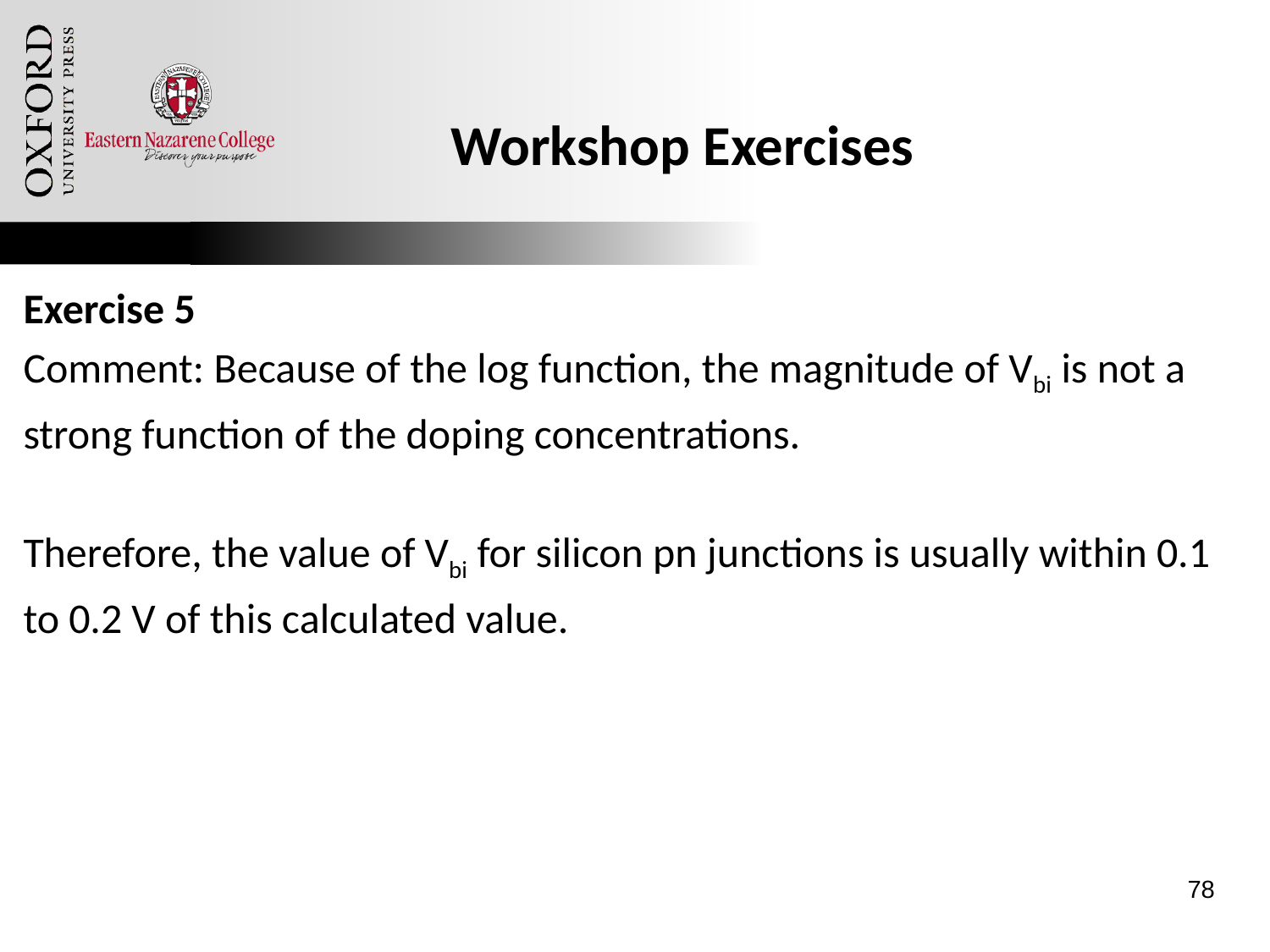

# Workshop Exercises
Exercise 5
Comment: Because of the log function, the magnitude of Vbi is not a
strong function of the doping concentrations.

Therefore, the value of Vbi for silicon pn junctions is usually within 0.1
to 0.2 V of this calculated value.

78